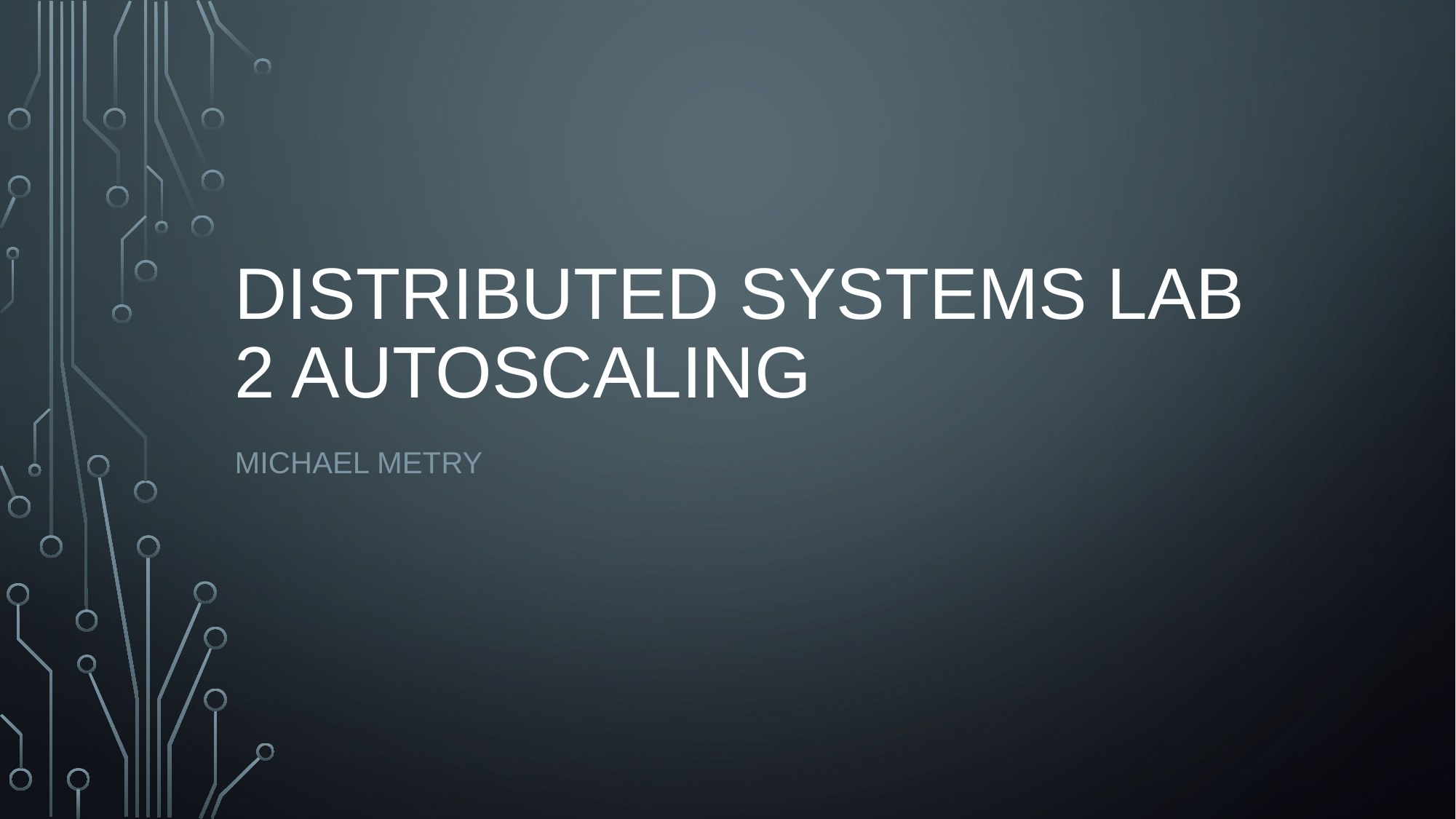

# Distributed Systems Lab 2 Autoscaling
Michael Metry